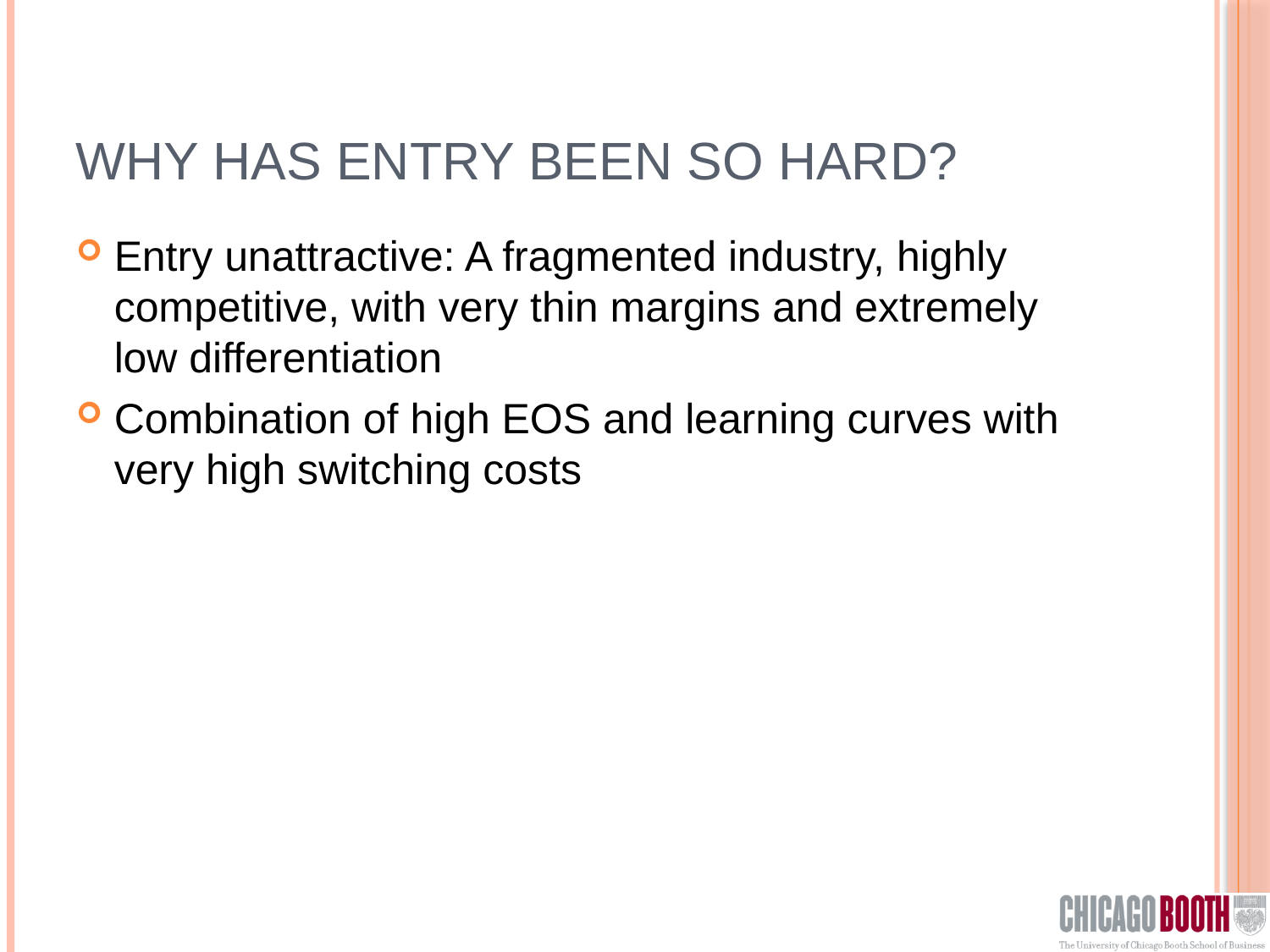

# Why has entry been so hard?
Entry unattractive: A fragmented industry, highly competitive, with very thin margins and extremely low differentiation
Combination of high EOS and learning curves with very high switching costs